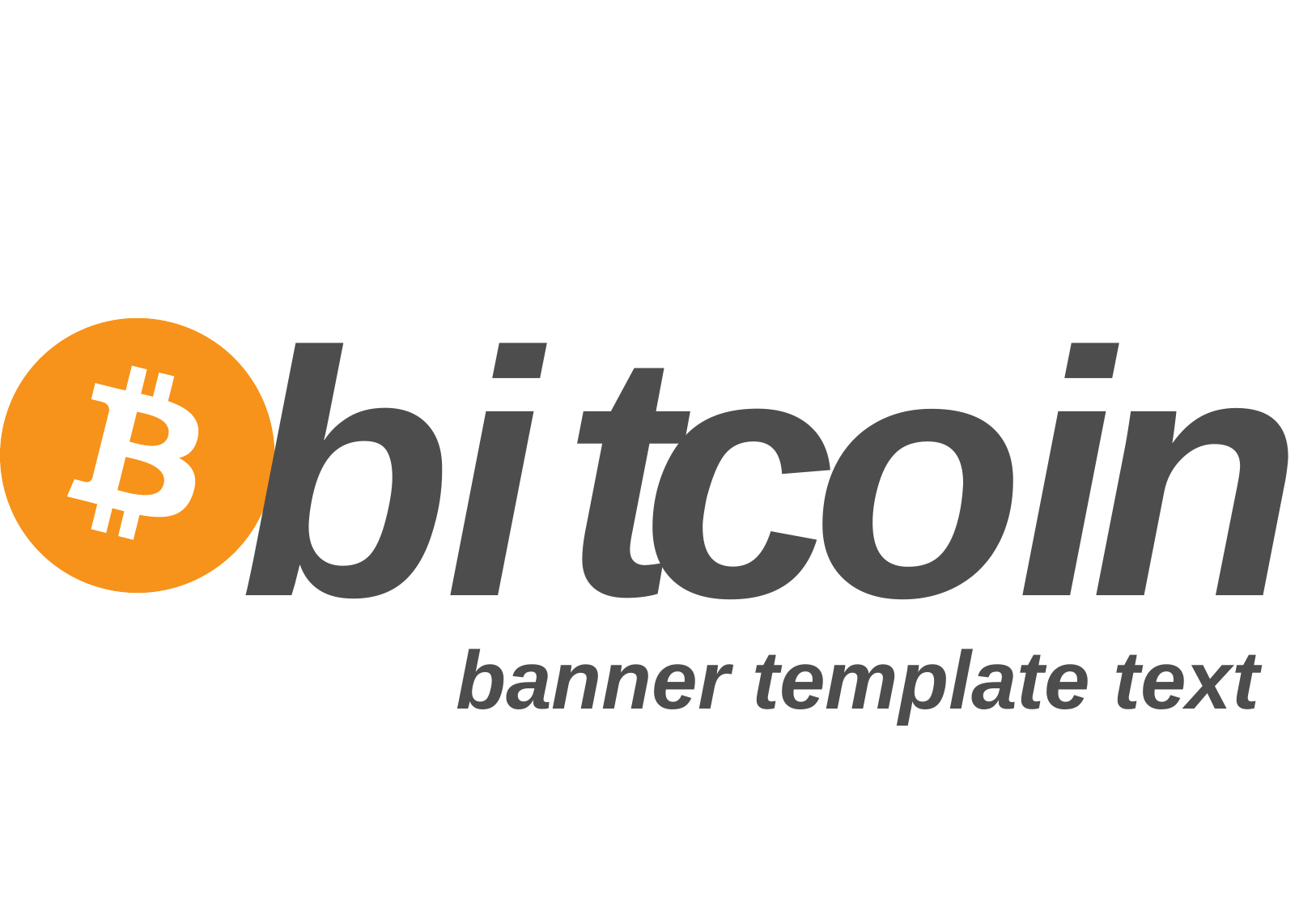

b
i
t
i
n
c
o

banner template text